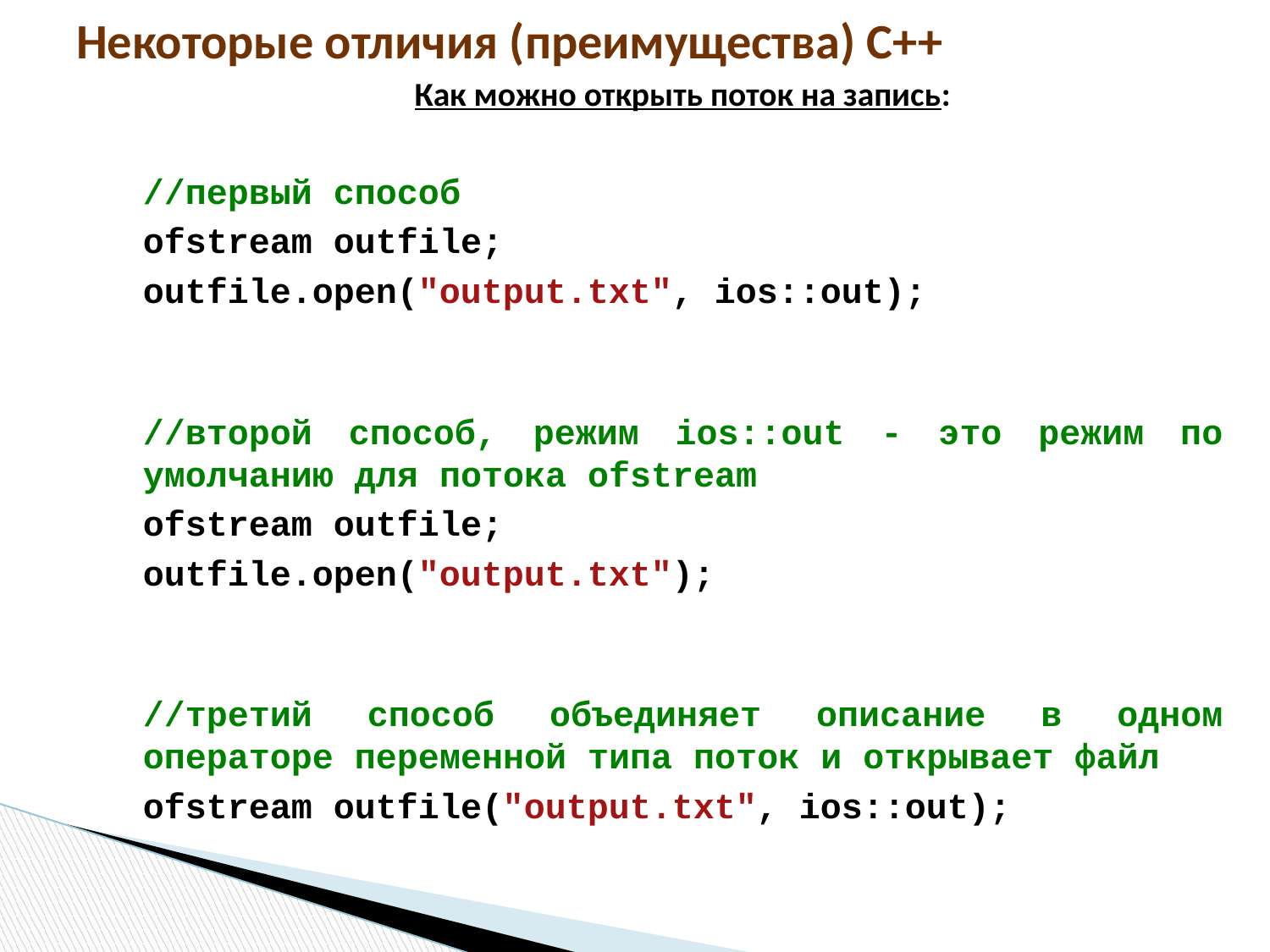

# Некоторые отличия (преимущества) С++
Как можно открыть поток на запись:

//первый способ
ofstream outfile;
outfile.open("output.txt", ios::out);

//второй способ, режим ios::out - это режим по умолчанию для потока ofstream
ofstream outfile;
outfile.open("output.txt");

//третий способ объединяет описание в одном операторе переменной типа поток и открывает файл
ofstream outfile("output.txt", ios::out);